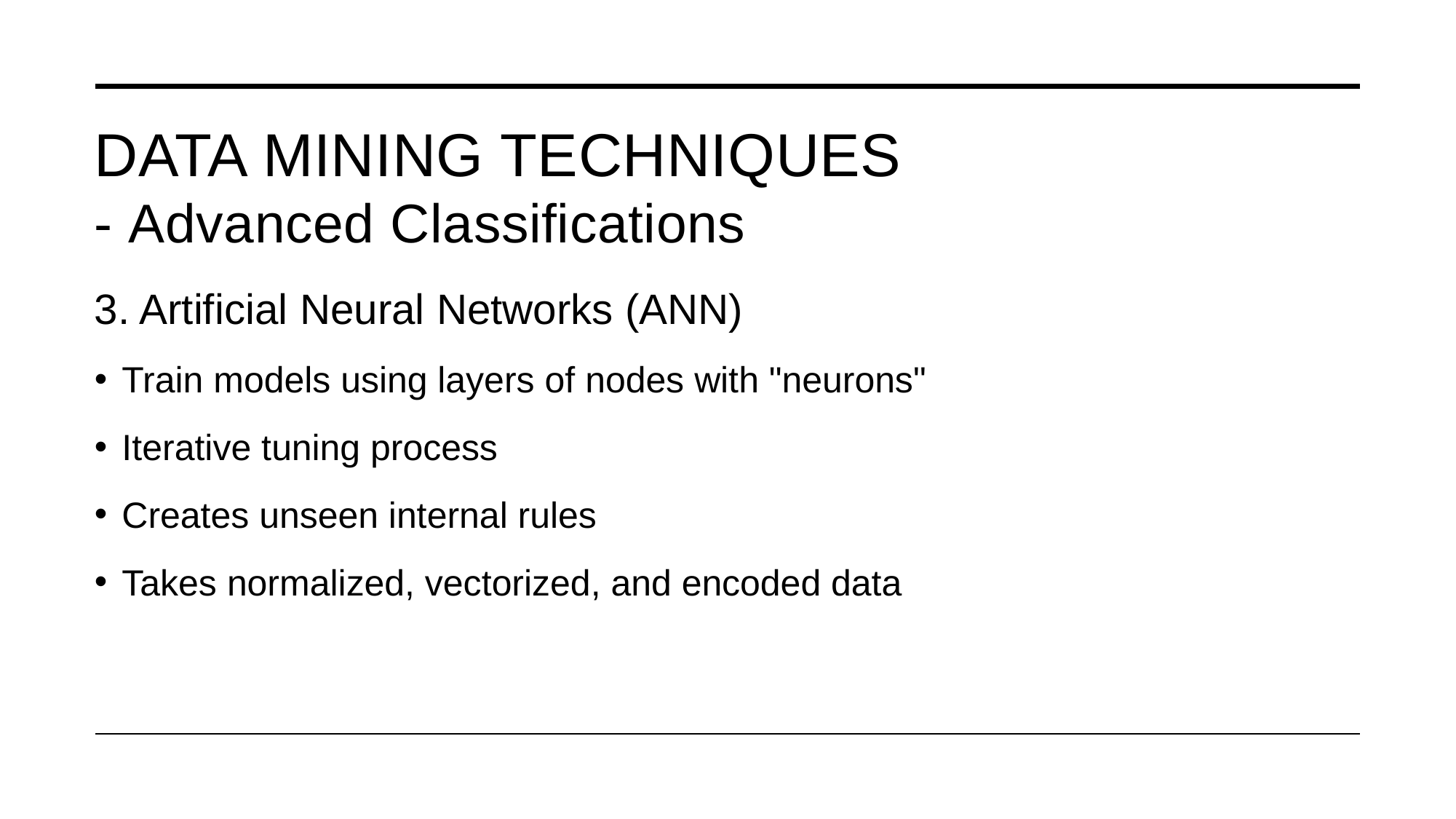

# Data mining techniques - Advanced Classifications
3. Artificial Neural Networks (ANN)
Train models using layers of nodes with "neurons"
Iterative tuning process
Creates unseen internal rules
Takes normalized, vectorized, and encoded data